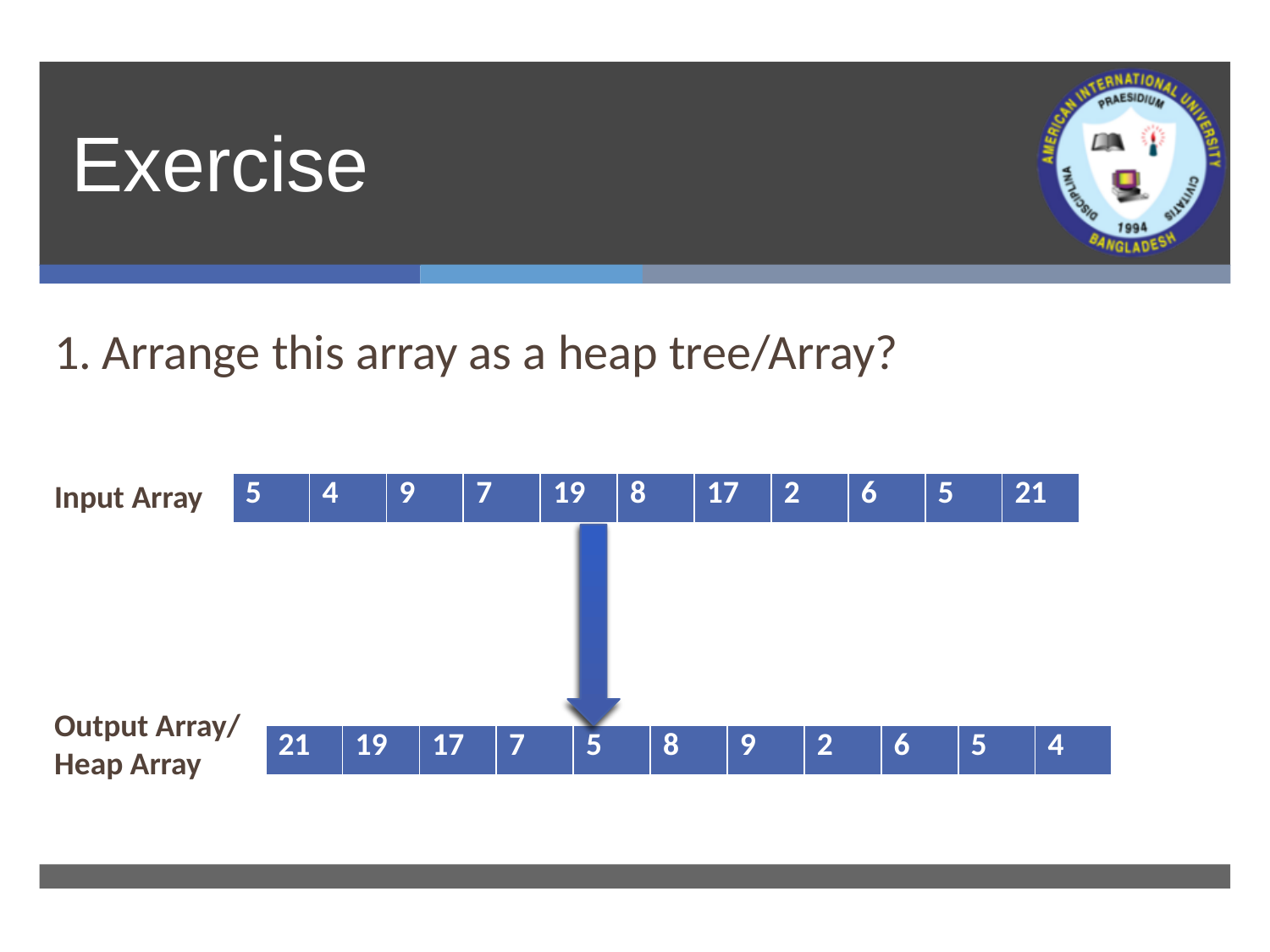

# Exercise
Arrange this array as a heap tree/Array?

Input Array

Output Array/
Heap Array
| 5 | 4 | 9 | 7 | 19 | 8 | 17 | 2 | 6 | 5 | 21 |
| --- | --- | --- | --- | --- | --- | --- | --- | --- | --- | --- |

| 21 | 19 | 17 | 7 | 5 | 8 | 9 | 2 | 6 | 5 | 4 |
| --- | --- | --- | --- | --- | --- | --- | --- | --- | --- | --- |